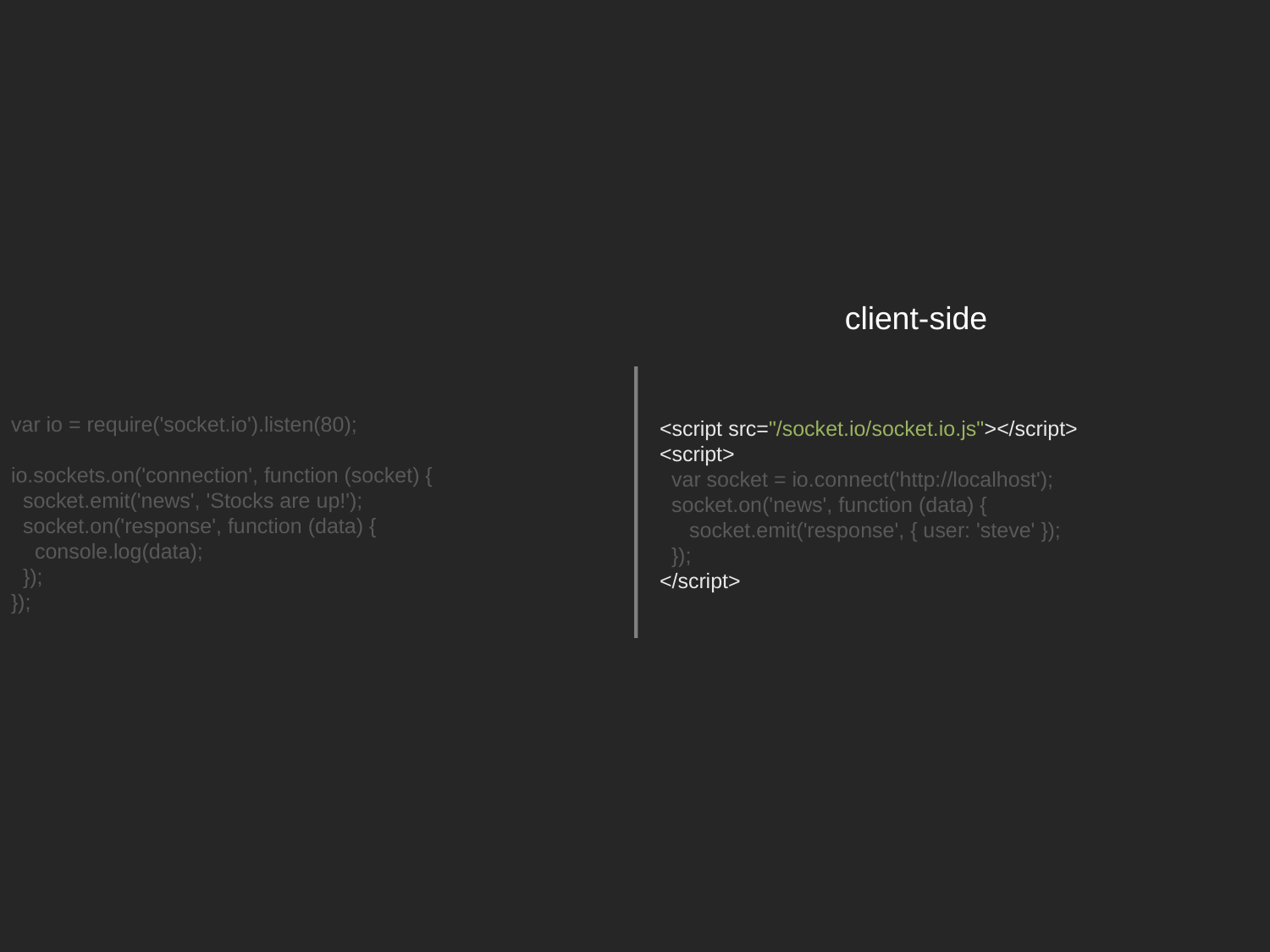

#
client-side

<script src="/socket.io/socket.io.js"></script>
<script>
  var socket = io.connect('http://localhost');
  socket.on('news', function (data) {
     socket.emit('response', { user: 'steve' });
  });
</script>

var io = require('socket.io').listen(80);

io.sockets.on('connection', function (socket) {
  socket.emit('news', 'Stocks are up!');
  socket.on('response', function (data) {
    console.log(data);
  });
});